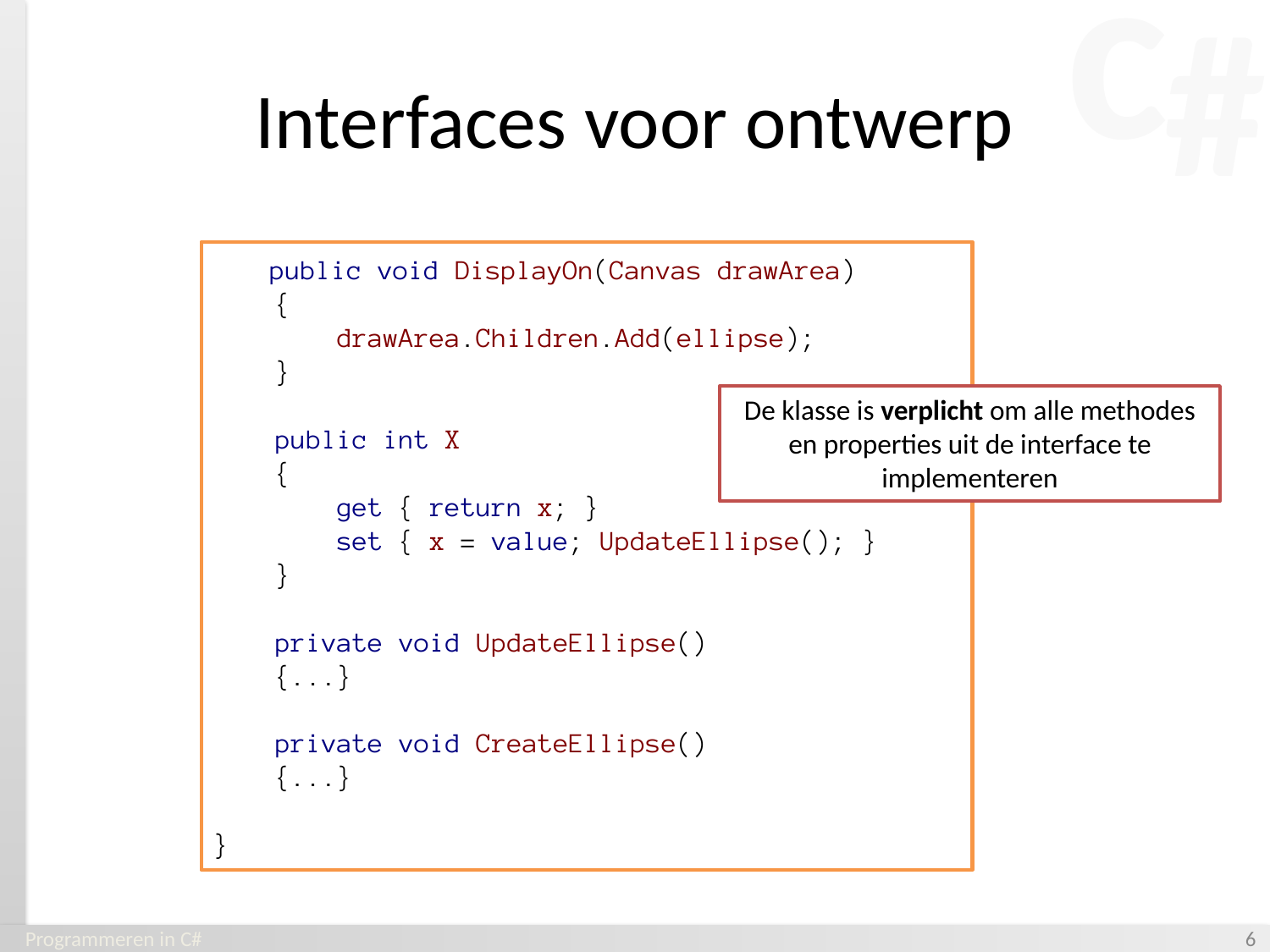

# Interfaces voor ontwerp
    public void DisplayOn(Canvas drawArea)
    {
        drawArea.Children.Add(ellipse);
    }

    public int X
    {
        get { return x; }
        set { x = value; UpdateEllipse(); }
    }

    private void UpdateEllipse()
    {...}

    private void CreateEllipse()
    {...}
}
De klasse is verplicht om alle methodes en properties uit de interface te implementeren
Programmeren in C#
6